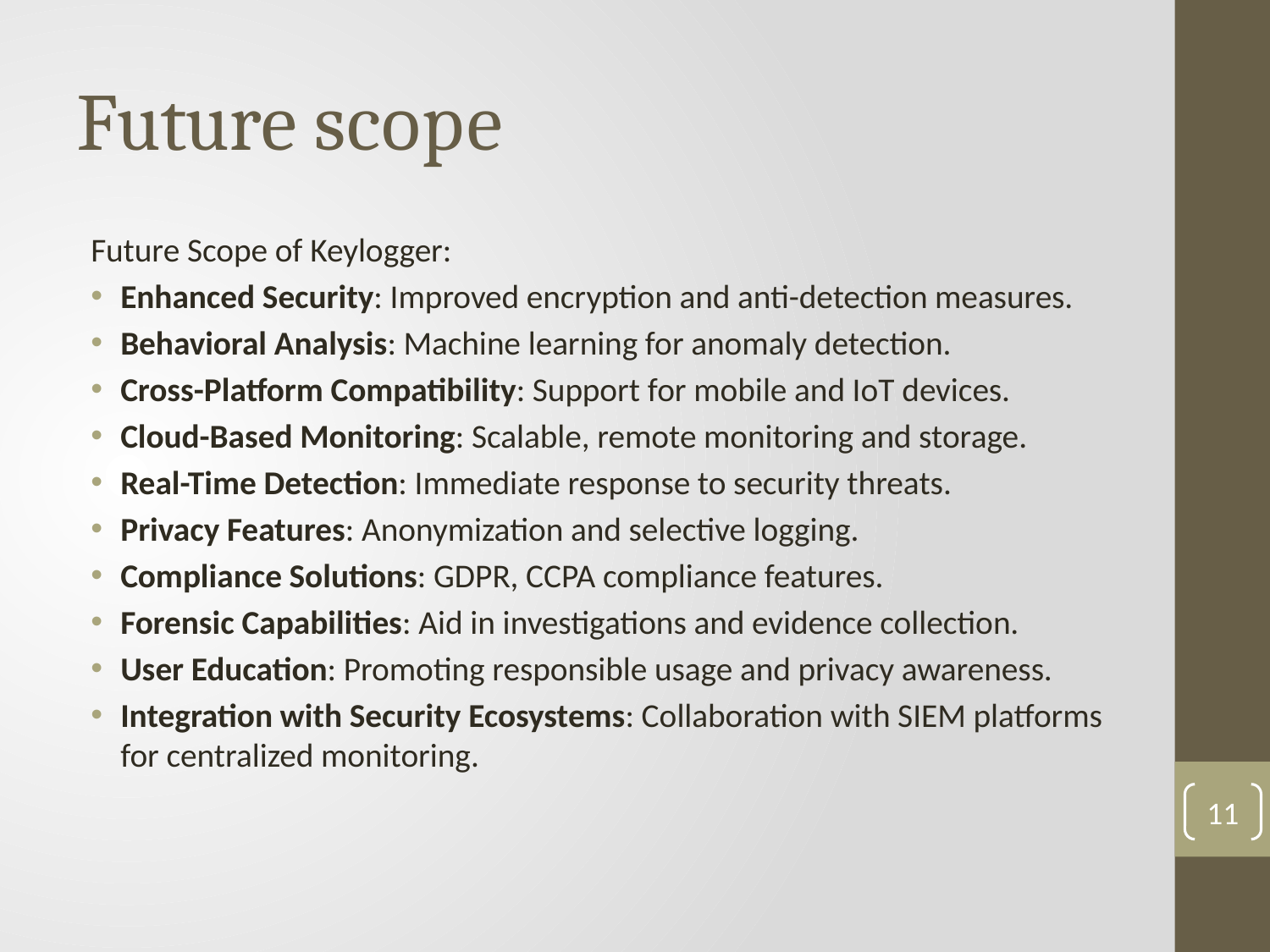

# Future scope
Future Scope of Keylogger:
Enhanced Security: Improved encryption and anti-detection measures.
Behavioral Analysis: Machine learning for anomaly detection.
Cross-Platform Compatibility: Support for mobile and IoT devices.
Cloud-Based Monitoring: Scalable, remote monitoring and storage.
Real-Time Detection: Immediate response to security threats.
Privacy Features: Anonymization and selective logging.
Compliance Solutions: GDPR, CCPA compliance features.
Forensic Capabilities: Aid in investigations and evidence collection.
User Education: Promoting responsible usage and privacy awareness.
Integration with Security Ecosystems: Collaboration with SIEM platforms for centralized monitoring.

11